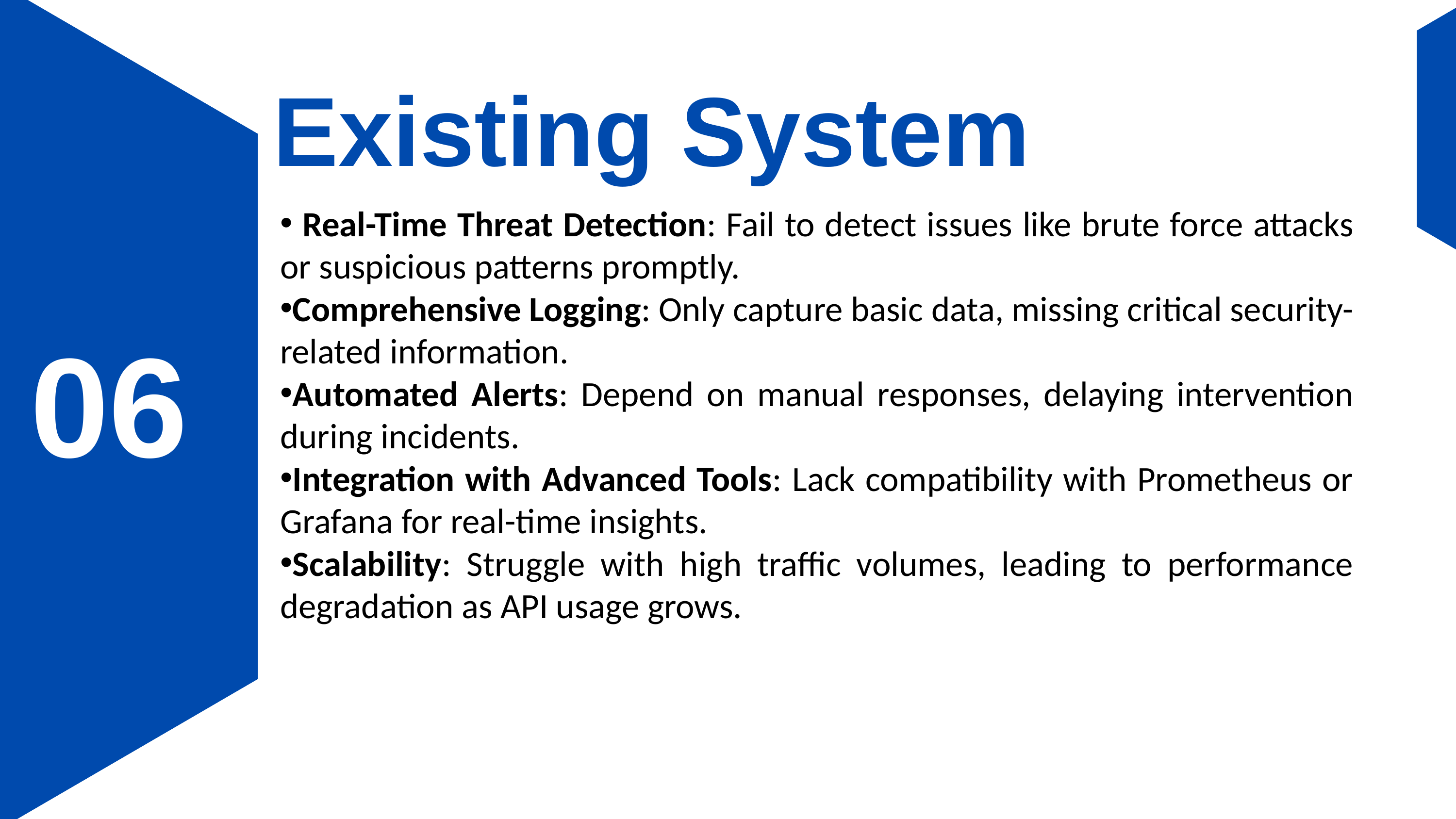

Existing System
 Real-Time Threat Detection: Fail to detect issues like brute force attacks or suspicious patterns promptly.
Comprehensive Logging: Only capture basic data, missing critical security-related information.
Automated Alerts: Depend on manual responses, delaying intervention during incidents.
Integration with Advanced Tools: Lack compatibility with Prometheus or Grafana for real-time insights.
Scalability: Struggle with high traffic volumes, leading to performance degradation as API usage grows.
06